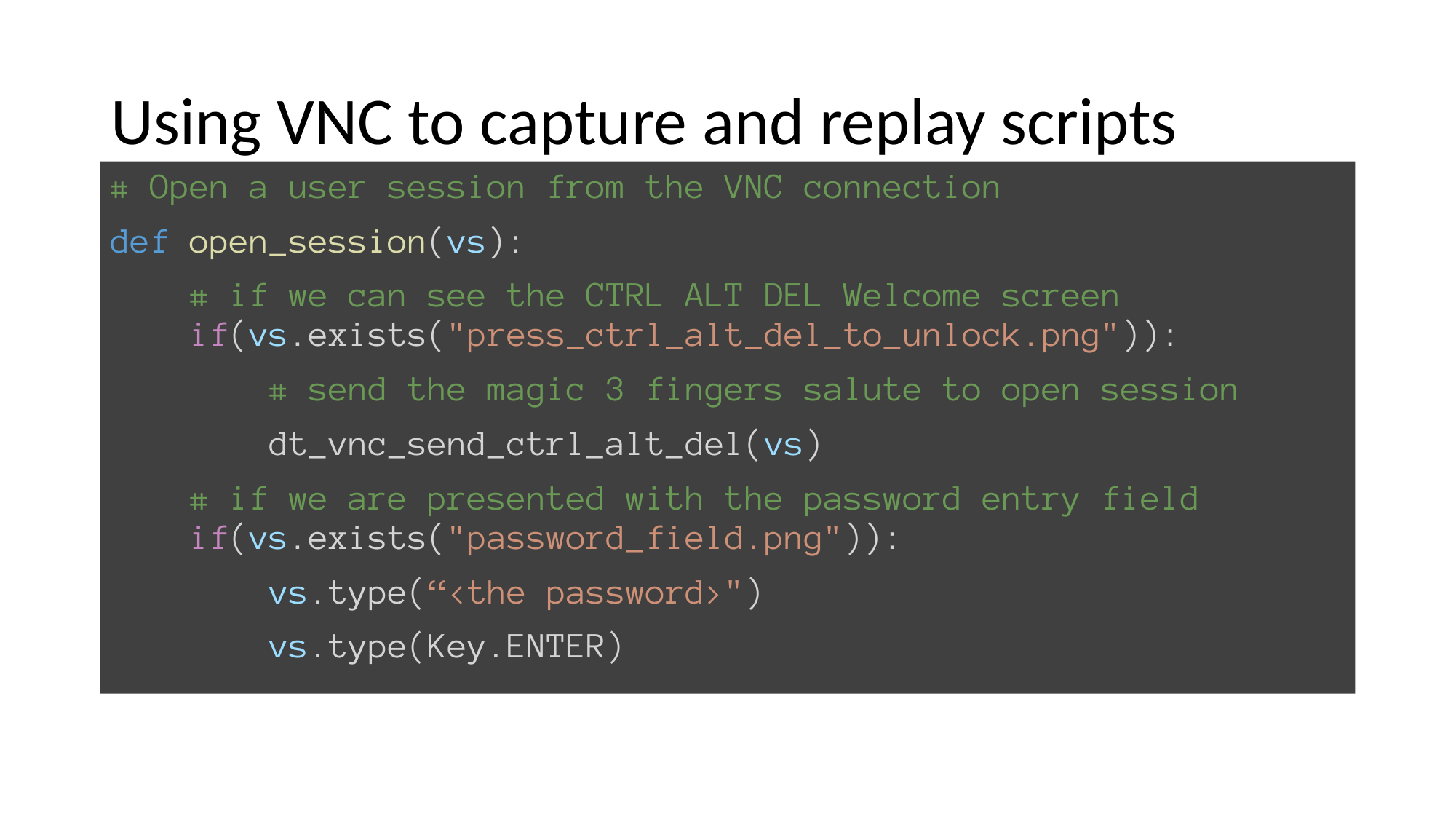

# Using VNC to capture and replay scripts
# Open a user session from the VNC connection
def open_session(vs):
    # if we can see the CTRL ALT DEL Welcome screen
    if(vs.exists("press_ctrl_alt_del_to_unlock.png")):
        # send the magic 3 fingers salute to open session
        dt_vnc_send_ctrl_alt_del(vs)
    # if we are presented with the password entry field
    if(vs.exists("password_field.png")):
        vs.type(“<the password>")
        vs.type(Key.ENTER)